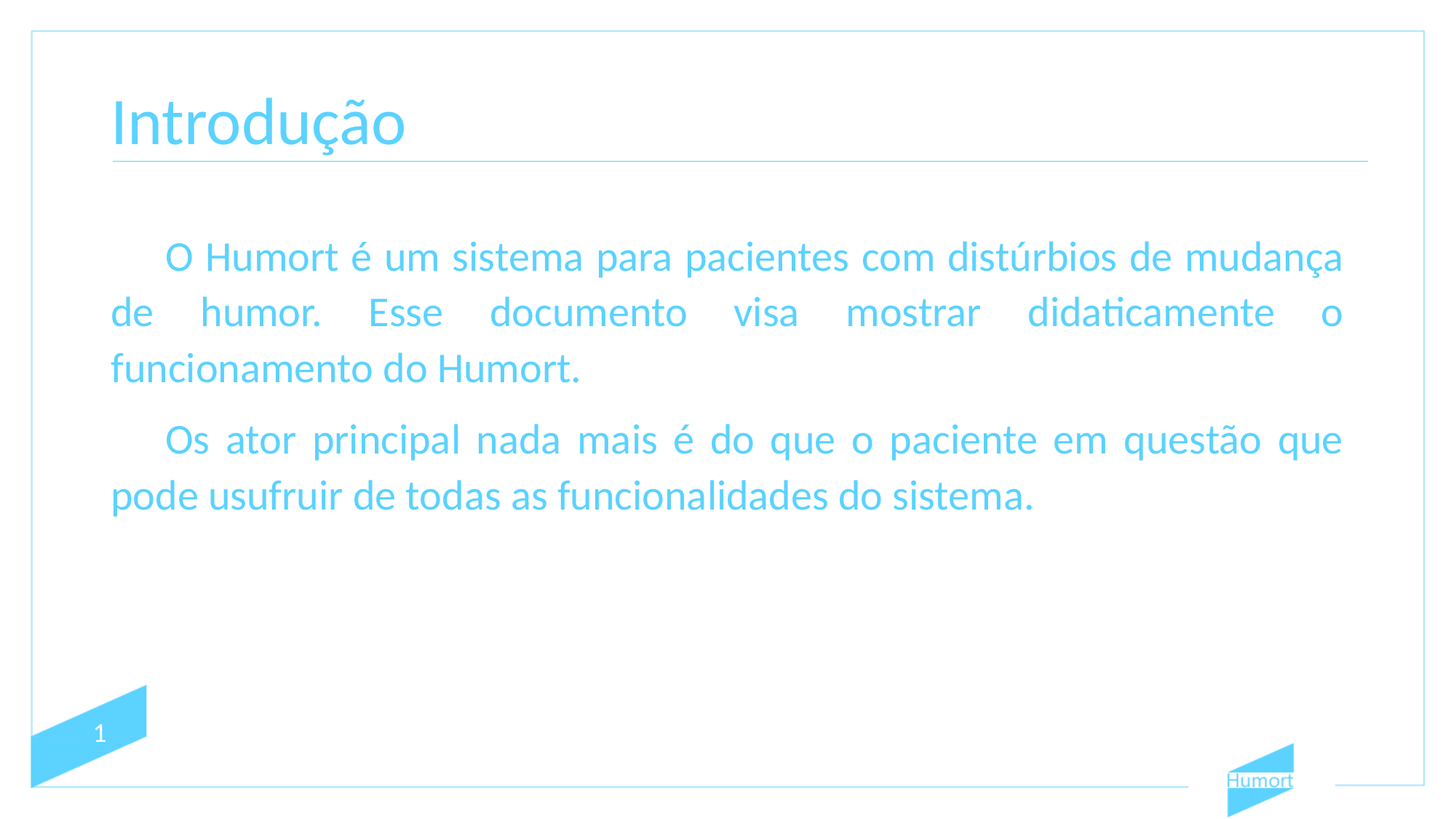

# Introdução
O Humort é um sistema para pacientes com distúrbios de mudança de humor. Esse documento visa mostrar didaticamente o funcionamento do Humort.
Os ator principal nada mais é do que o paciente em questão que pode usufruir de todas as funcionalidades do sistema.
1